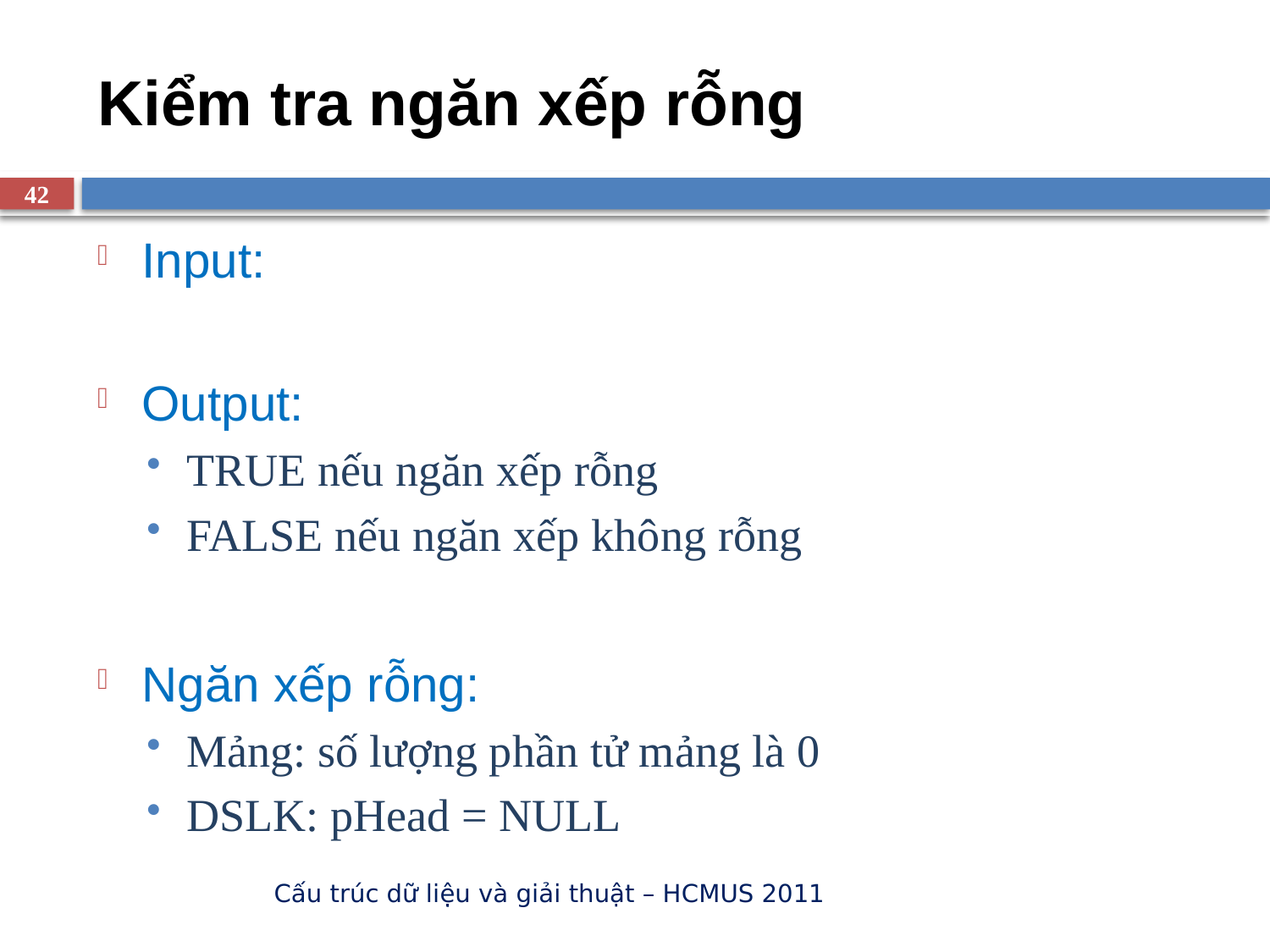

# Kiểm tra ngăn xếp rỗng
42
Input:

Output:
TRUE nếu ngăn xếp rỗng
FALSE nếu ngăn xếp không rỗng

Ngăn xếp rỗng:
Mảng: số lượng phần tử mảng là 0
DSLK: pHead = NULL

Cấu trúc dữ liệu và giải thuật – HCMUS 2011